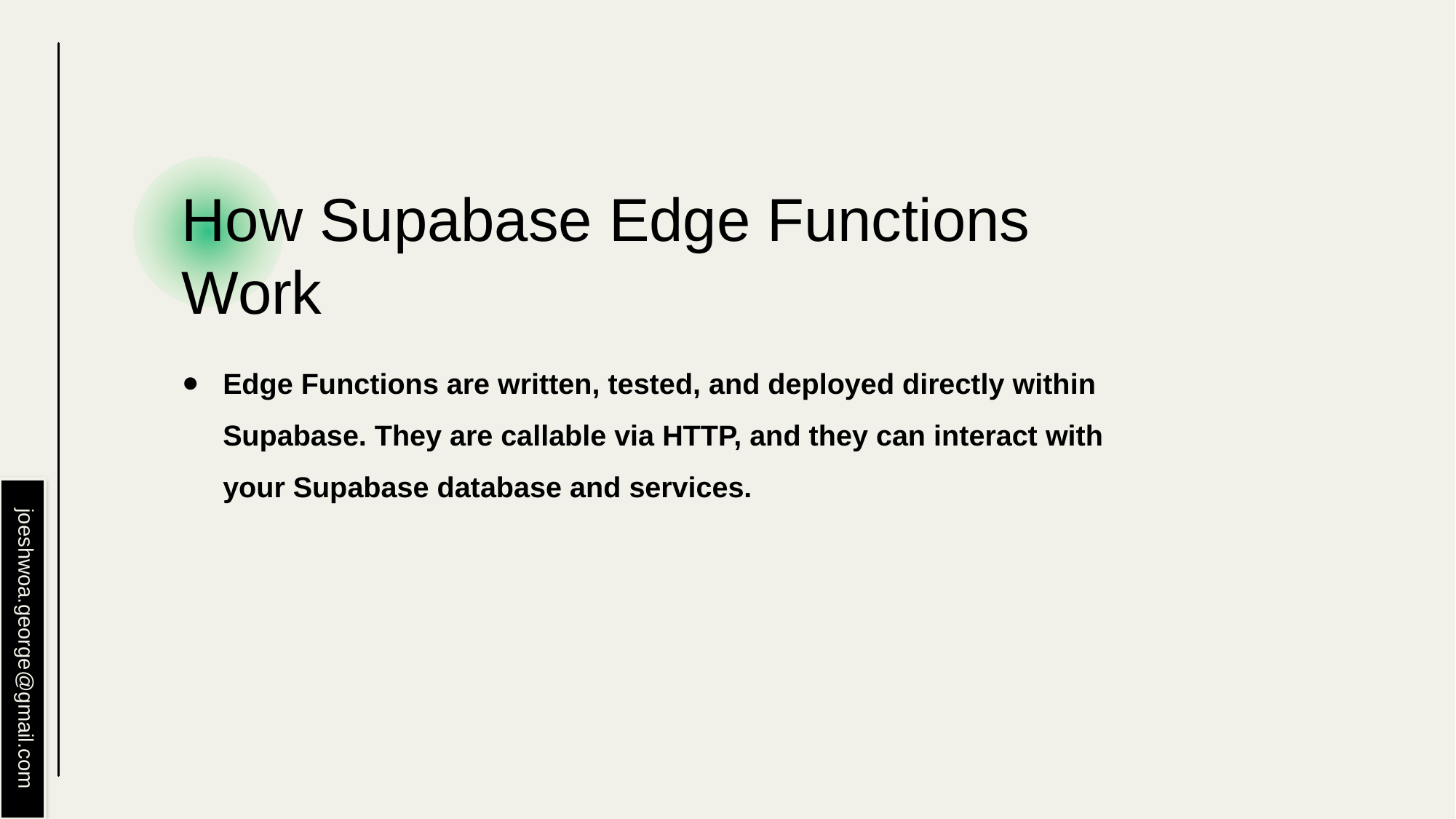

# How Supabase Edge Functions Work
Edge Functions are written, tested, and deployed directly within Supabase. They are callable via HTTP, and they can interact with your Supabase database and services.
joeshwoa.george@gmail.com